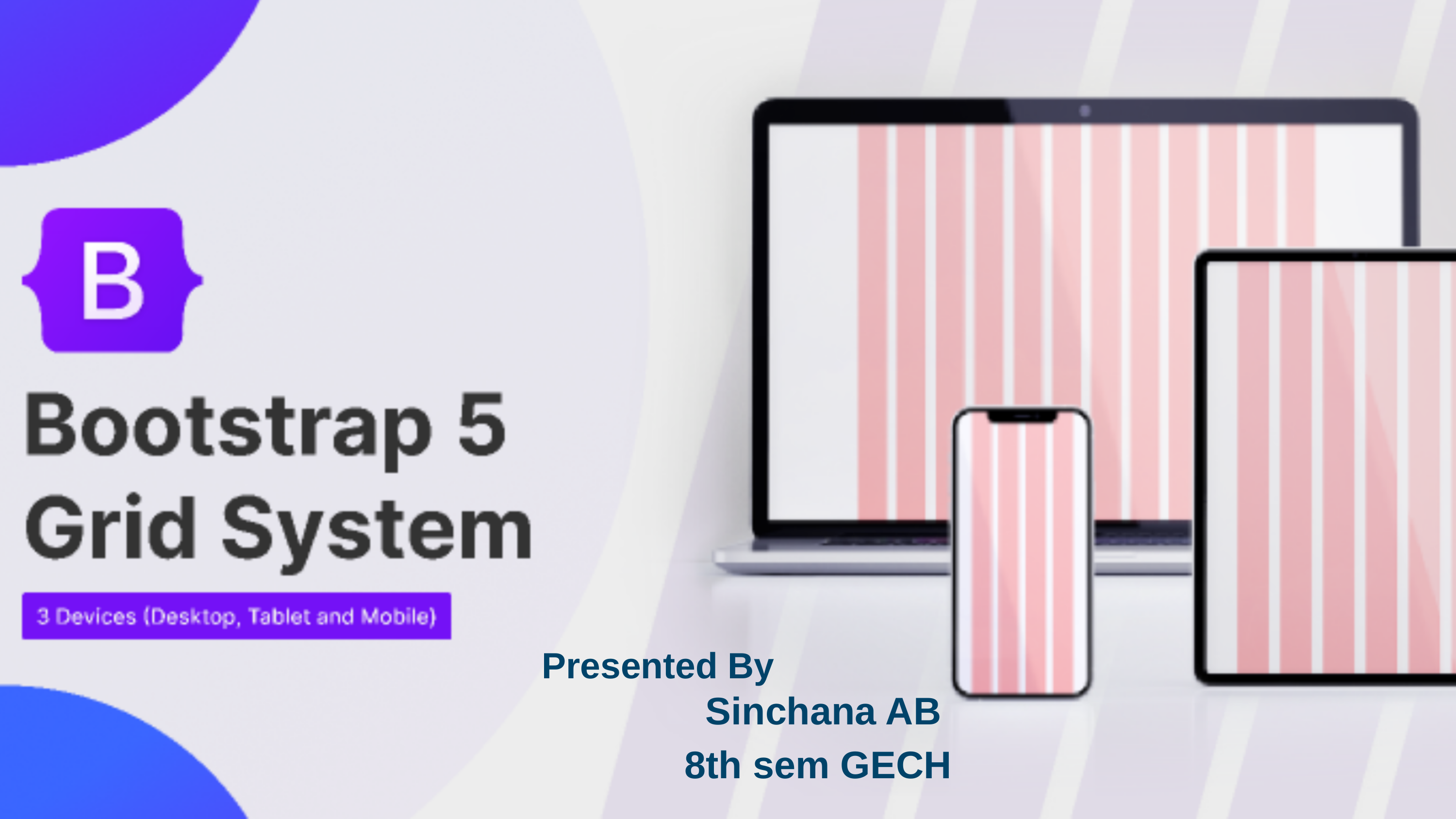

Presented By
Sinchana AB
8th sem GECH